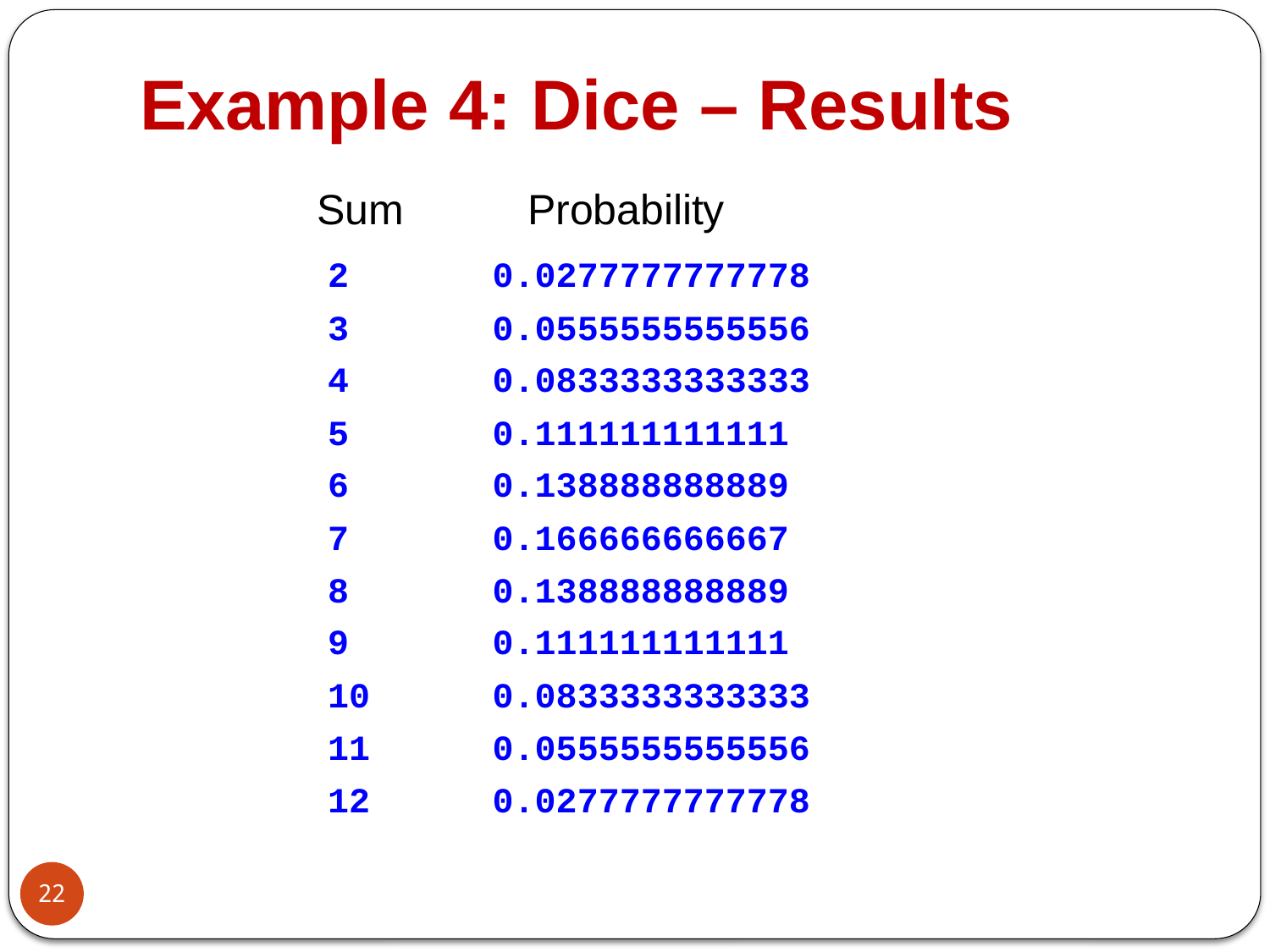

# Example 4: Dice – Results
Sum
Probability
2  	0.0277777777778
3  	0.0555555555556
4  	0.0833333333333
5  	0.111111111111
6  	0.138888888889
7  	0.166666666667
8  	0.138888888889
9  	0.111111111111
10	0.0833333333333
11	0.0555555555556
12	0.0277777777778

22